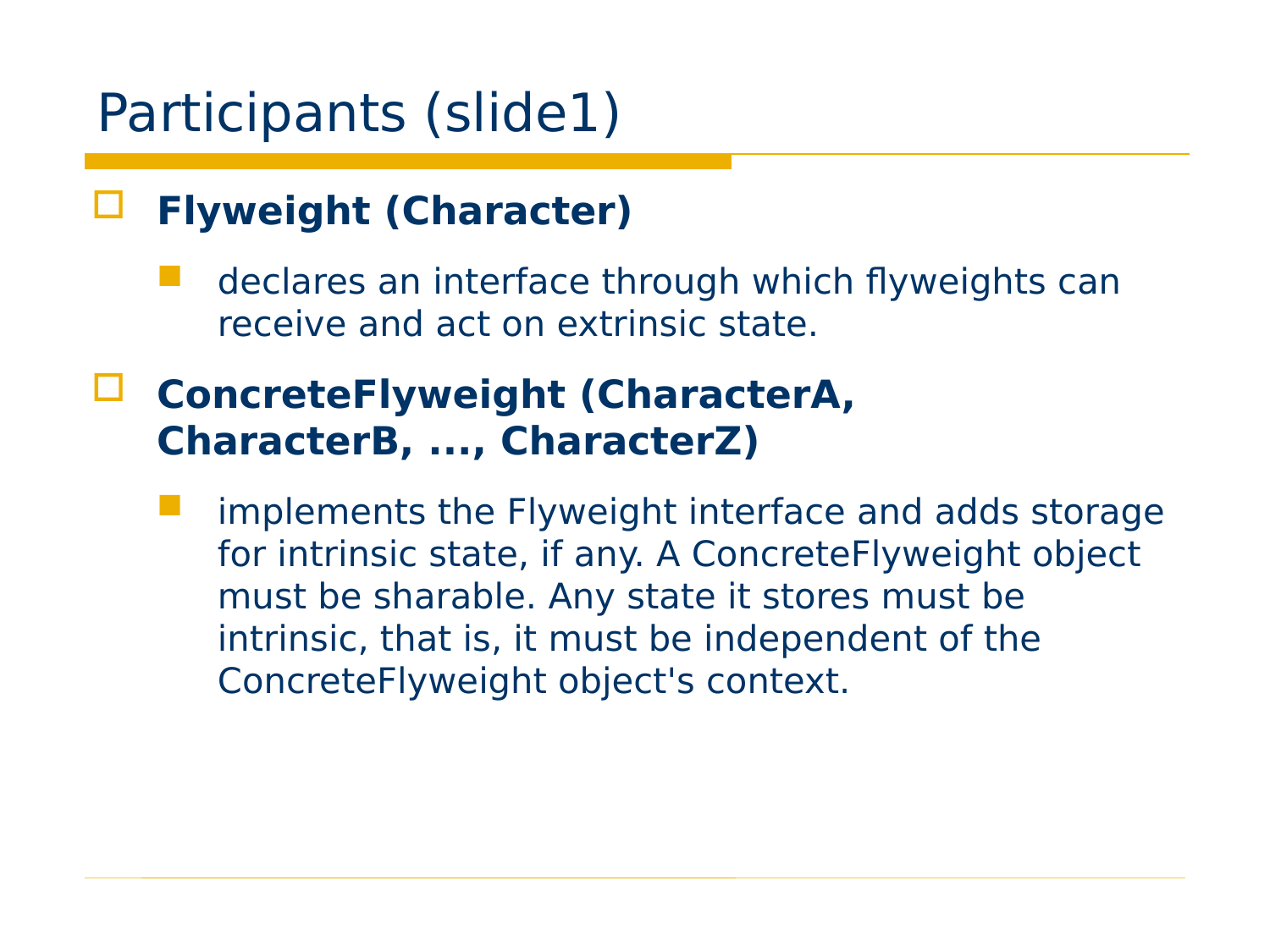

# Participants (slide1)
Flyweight (Character)
declares an interface through which flyweights can receive and act on extrinsic state.
ConcreteFlyweight (CharacterA, CharacterB, ..., CharacterZ)
implements the Flyweight interface and adds storage for intrinsic state, if any. A ConcreteFlyweight object must be sharable. Any state it stores must be intrinsic, that is, it must be independent of the ConcreteFlyweight object's context.